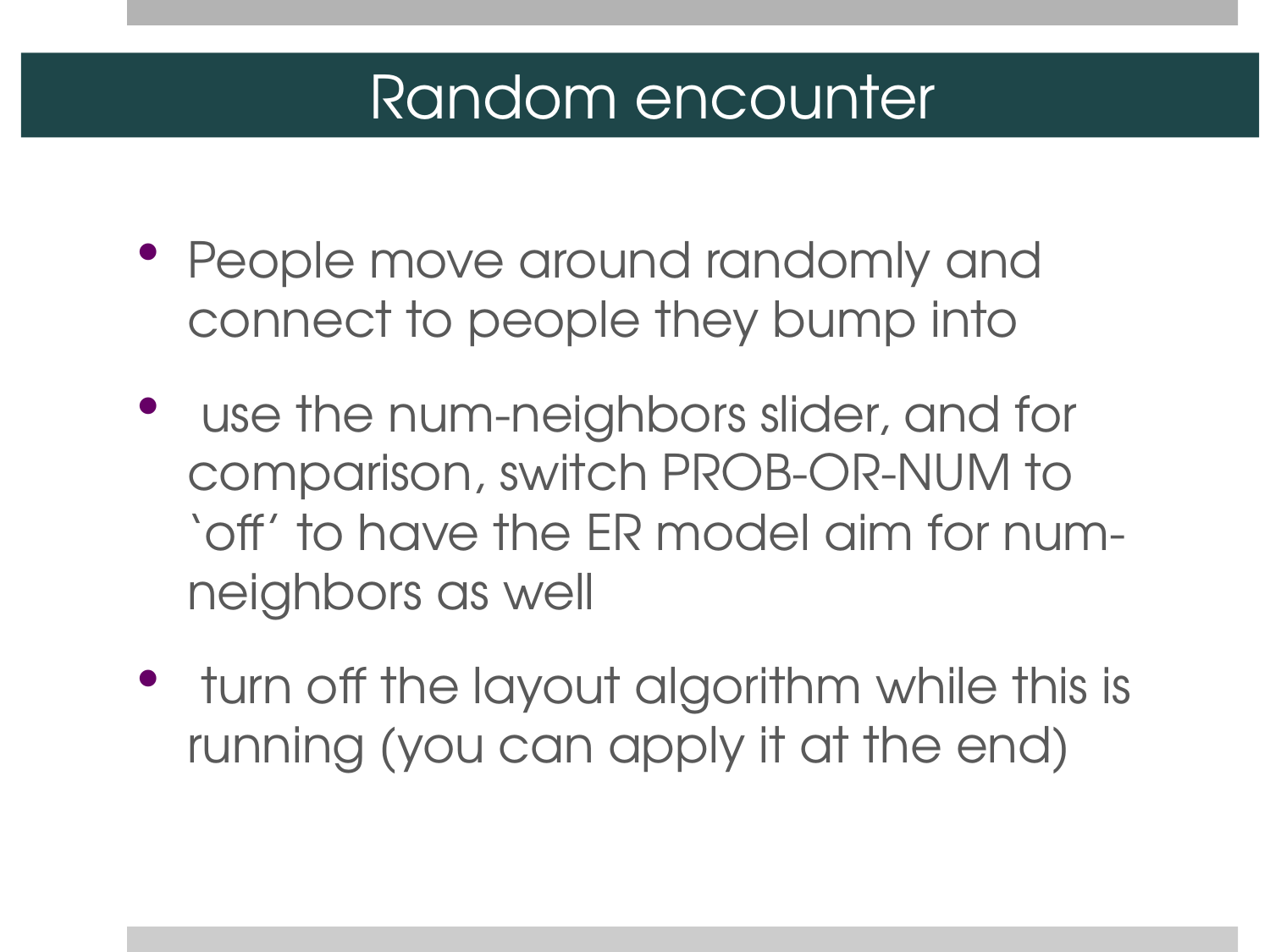

# Random encounter
People move around randomly and connect to people they bump into
 use the num-neighbors slider, and for comparison, switch PROB-OR-NUM to ‘off’ to have the ER model aim for num-neighbors as well
 turn off the layout algorithm while this is running (you can apply it at the end)